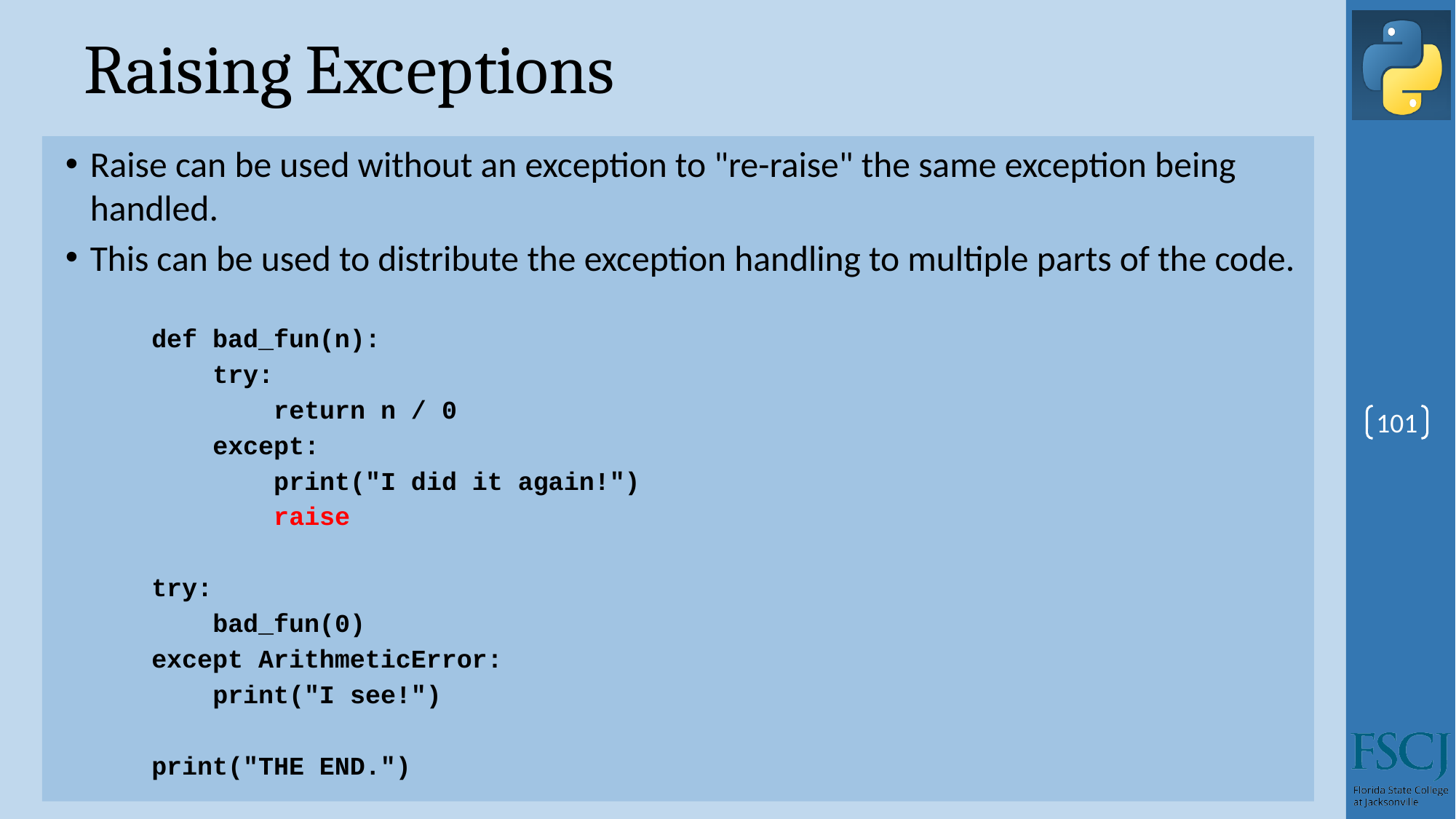

# Raising Exceptions
Raise can be used without an exception to "re-raise" the same exception being handled.
This can be used to distribute the exception handling to multiple parts of the code.

def bad_fun(n):
    try:
        return n / 0
    except:
        print("I did it again!")
        raise

try:
    bad_fun(0)
except ArithmeticError:
    print("I see!")

print("THE END.")
101